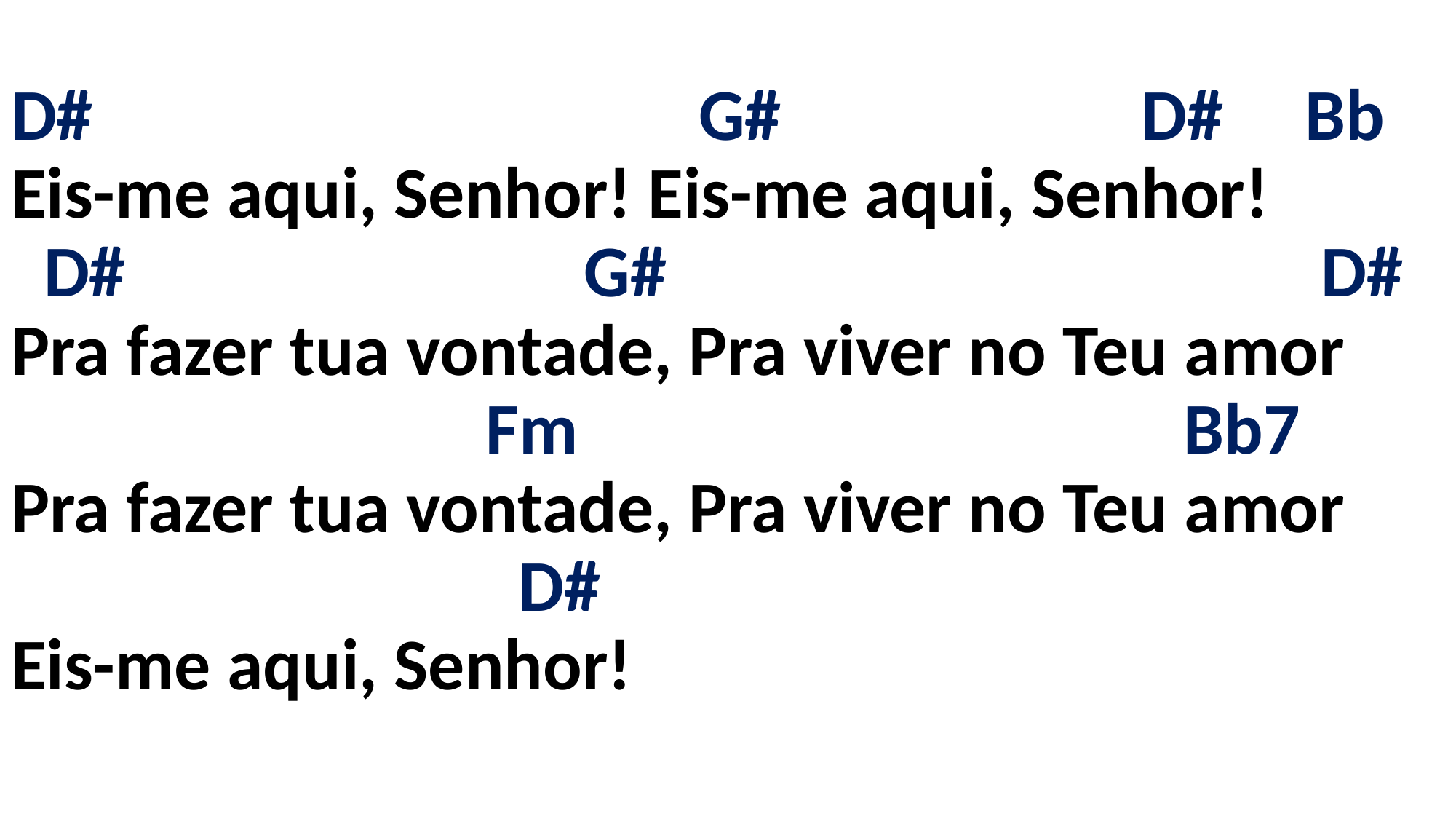

# D#                                     G#                      D#     Bb Eis-me aqui, Senhor! Eis-me aqui, Senhor! D#                            G#                                        D# Pra fazer tua vontade, Pra viver no Teu amor Fm                                     Bb7 Pra fazer tua vontade, Pra viver no Teu amor D# Eis-me aqui, Senhor!